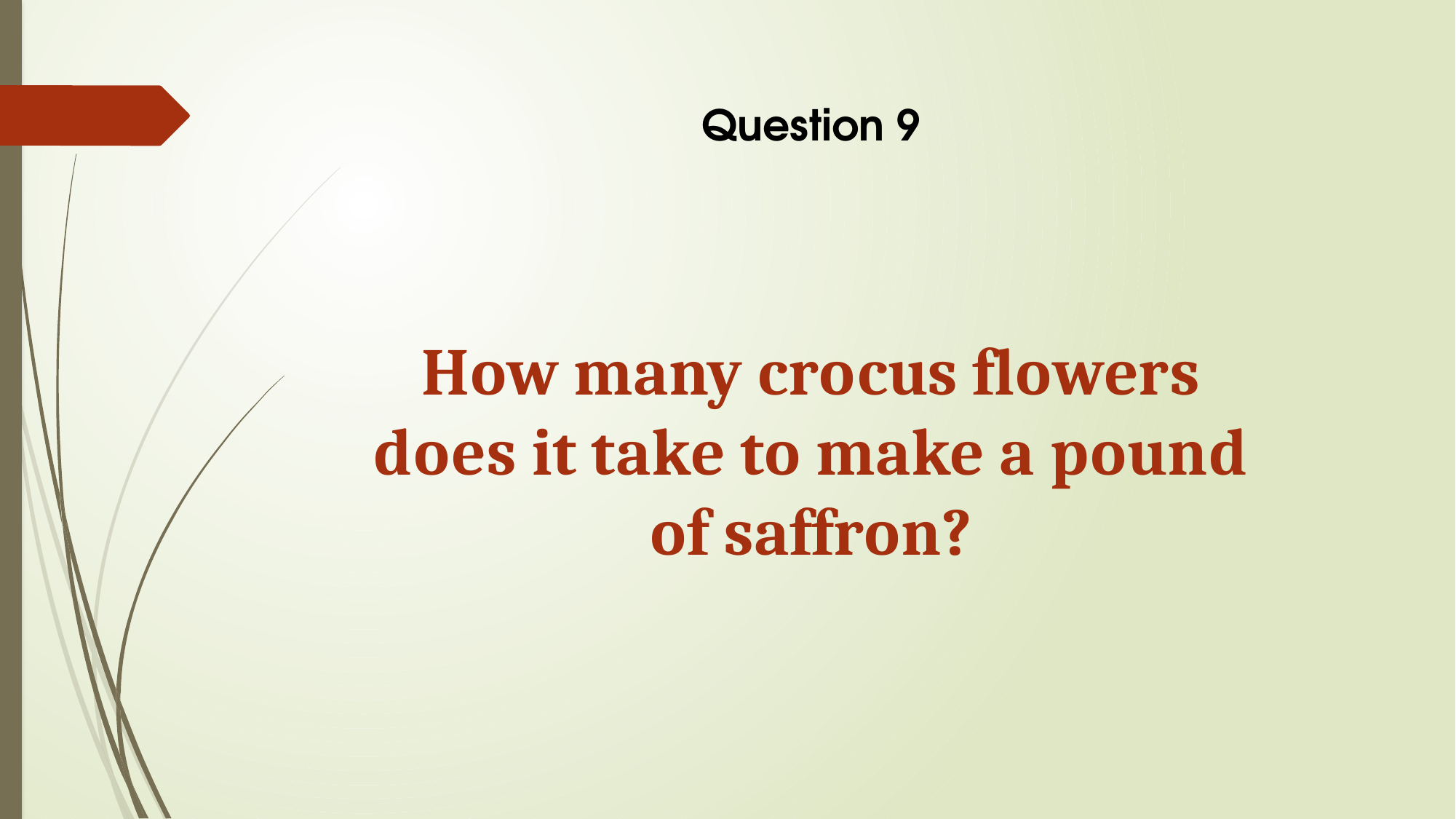

Question 9
How many crocus flowers does it take to make a pound of saffron?